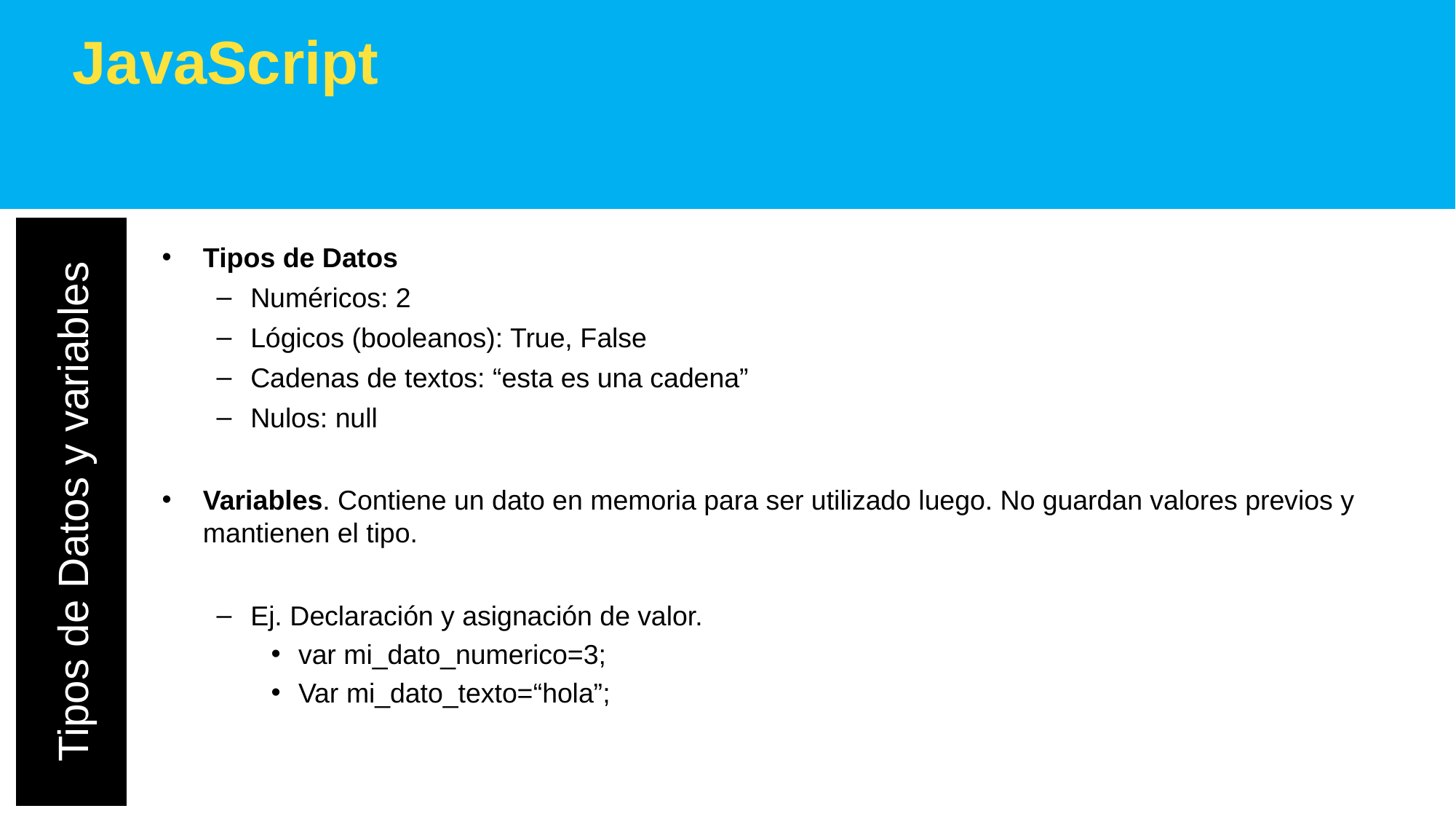

JavaScript
Tipos de Datos
Numéricos: 2
Lógicos (booleanos): True, False
Cadenas de textos: “esta es una cadena”
Nulos: null

Variables. Contiene un dato en memoria para ser utilizado luego. No guardan valores previos y mantienen el tipo.

Ej. Declaración y asignación de valor.
var mi_dato_numerico=3;
Var mi_dato_texto=“hola”;

# Tipos de Datos y variables